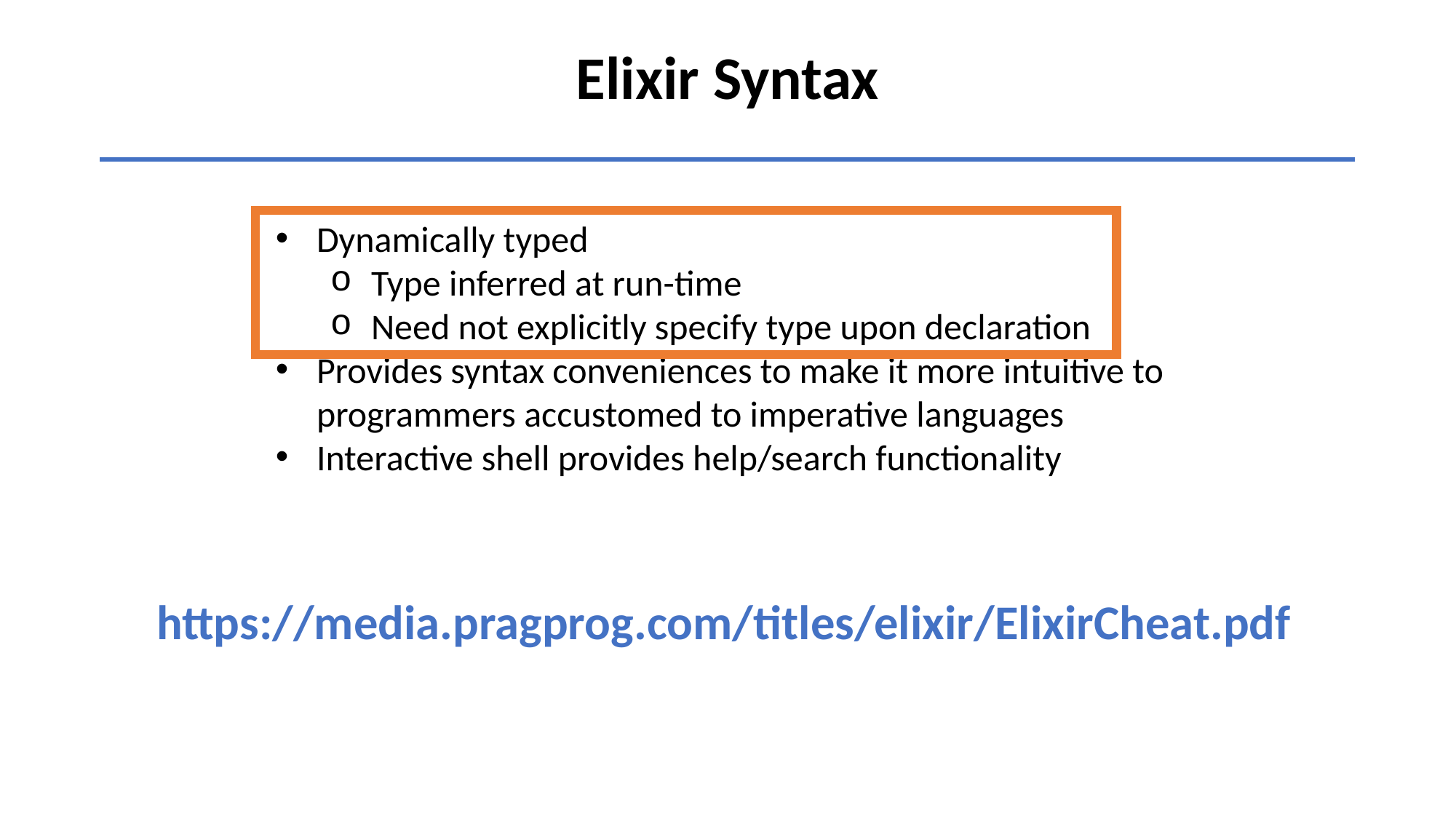

Elixir Syntax

Dynamically typed
Type inferred at run-time
Need not explicitly specify type upon declaration
Provides syntax conveniences to make it more intuitive to programmers accustomed to imperative languages
Interactive shell provides help/search functionality
https://media.pragprog.com/titles/elixir/ElixirCheat.pdf